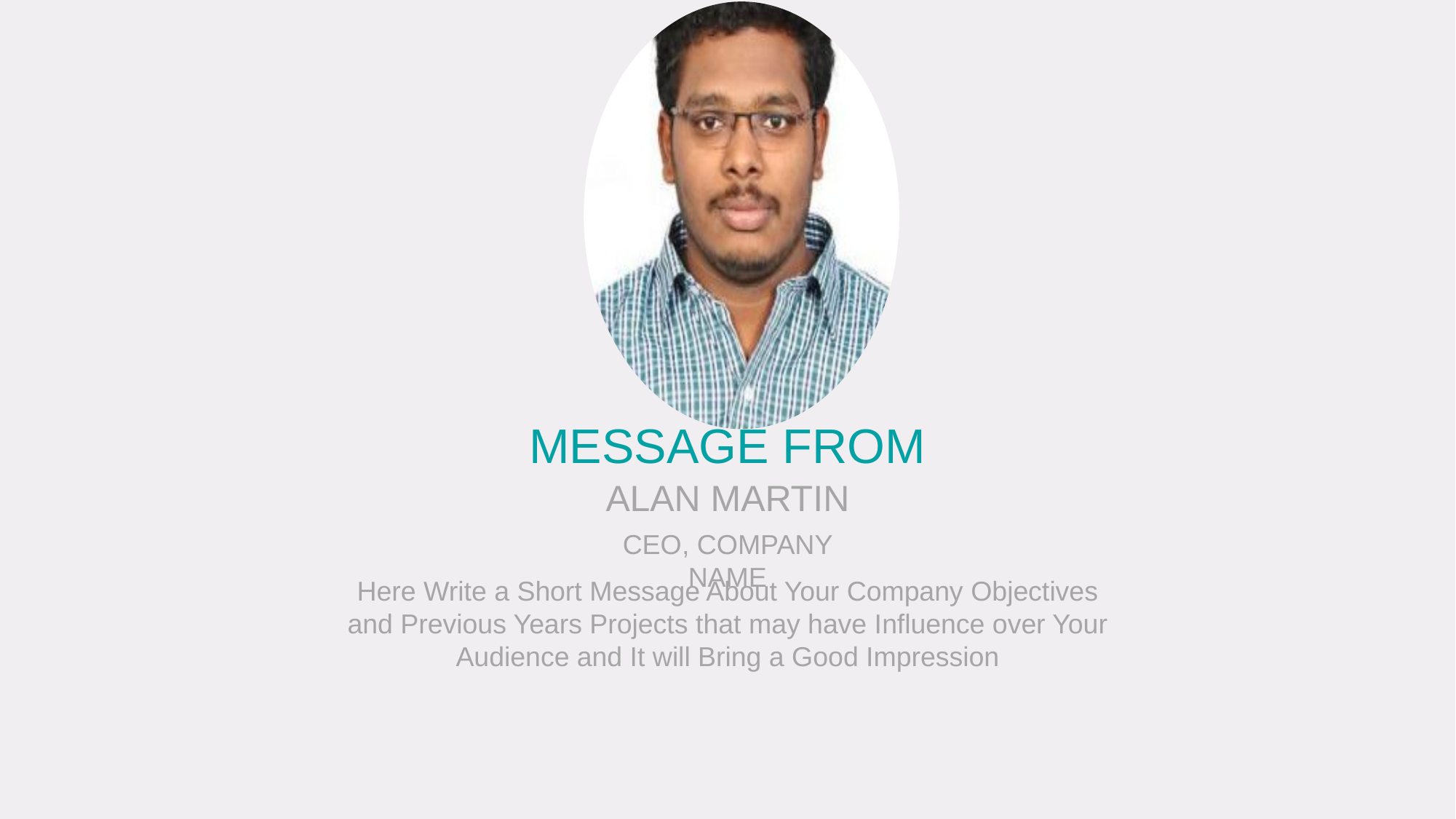

MESSAGE FROM
ALAN MARTIN
CEO, COMPANY NAME
Here Write a Short Message About Your Company Objectives and Previous Years Projects that may have Influence over Your Audience and It will Bring a Good Impression